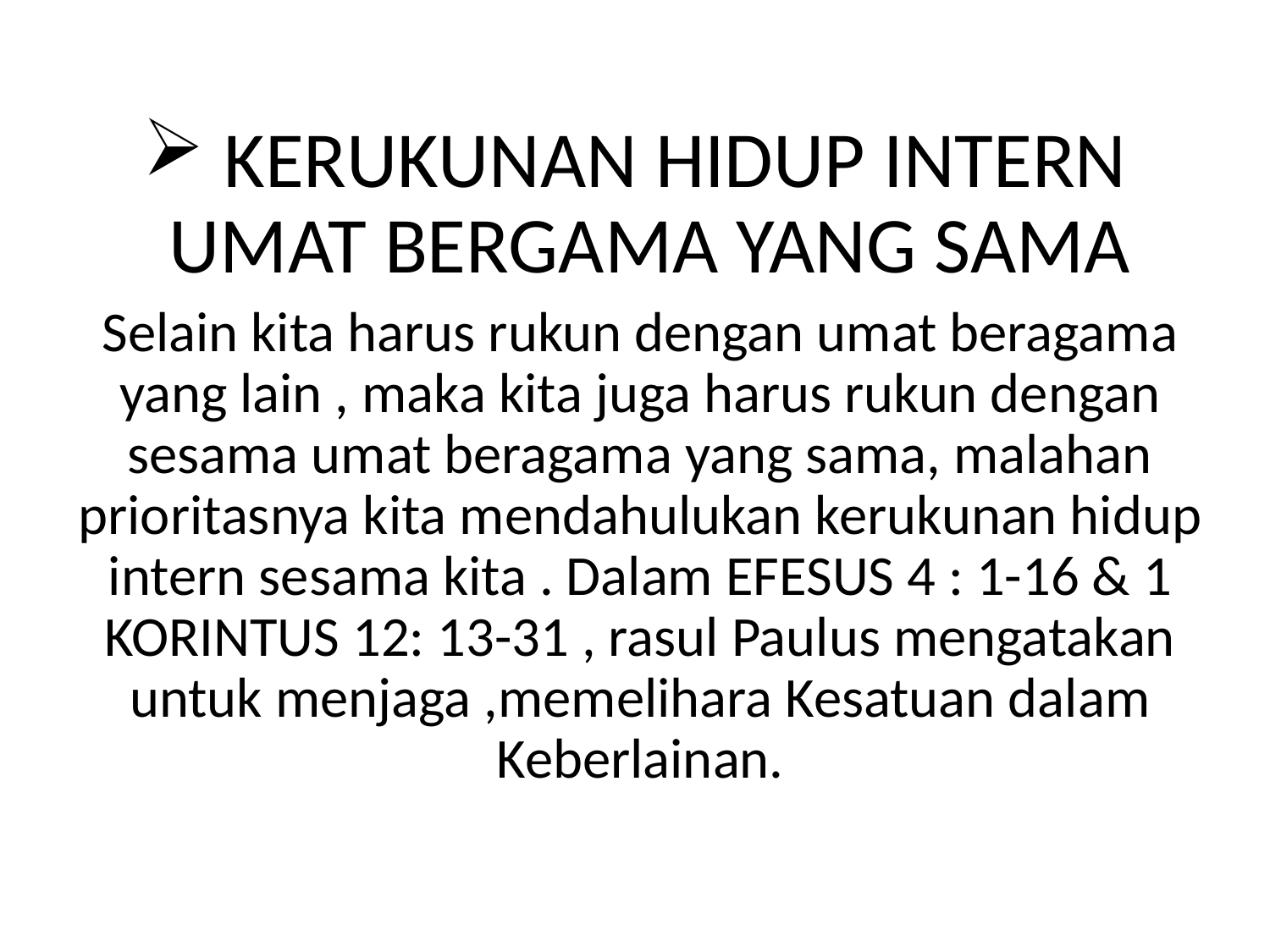

# KERUKUNAN HIDUP INTERN UMAT BERGAMA YANG SAMA
Selain kita harus rukun dengan umat beragama yang lain , maka kita juga harus rukun dengan sesama umat beragama yang sama, malahan prioritasnya kita mendahulukan kerukunan hidup intern sesama kita . Dalam EFESUS 4 : 1-16 & 1 KORINTUS 12: 13-31 , rasul Paulus mengatakan untuk menjaga ,memelihara Kesatuan dalam Keberlainan.